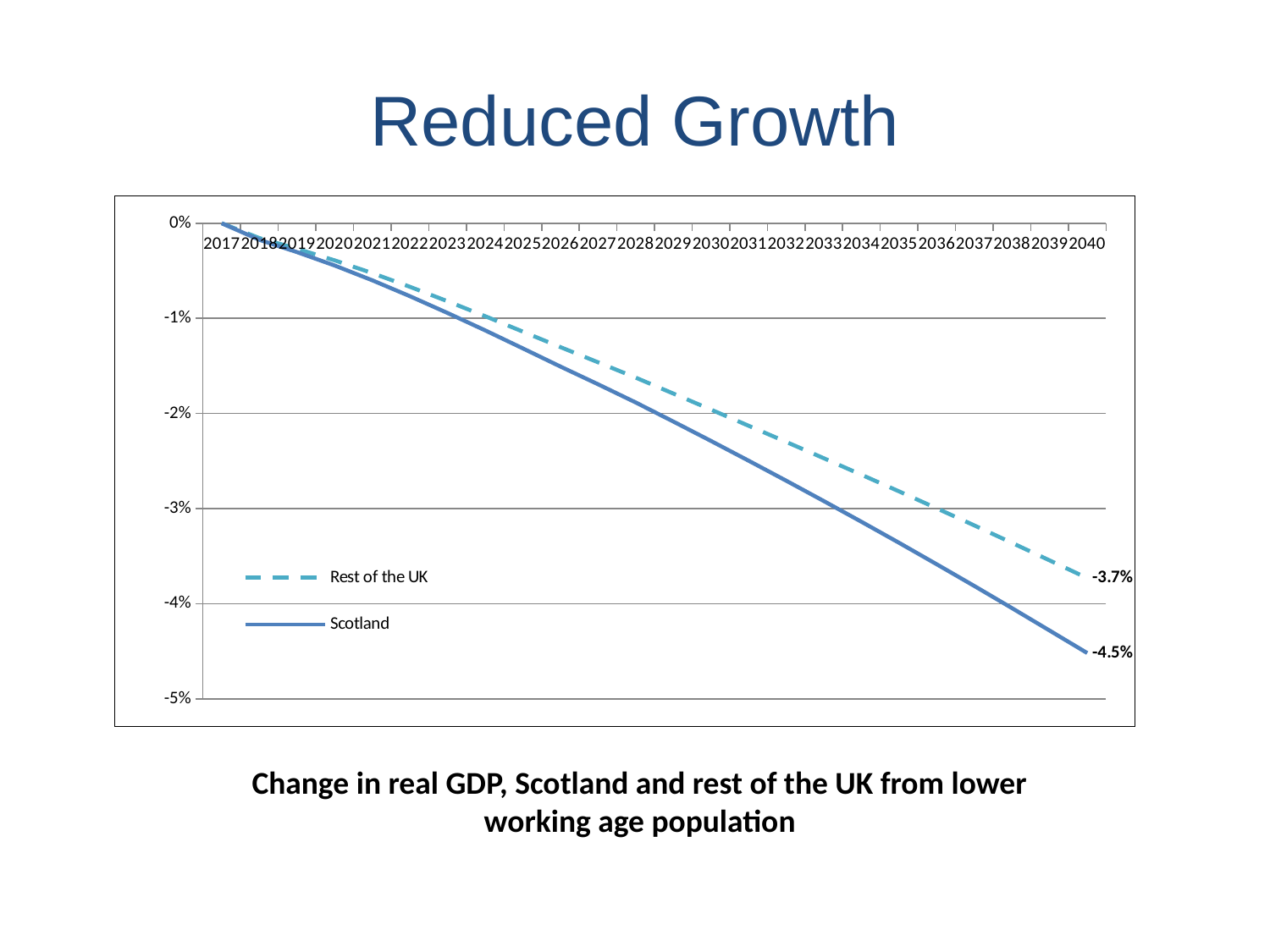

# Reduced Growth

### Chart

| Category |  |  |
|---|---|---|
| 2017 | 9.486538612435425e-07 | -2.774965991436673e-07 |
| 2018 | -0.0015573798574548547 | -0.001740706714582485 |
| 2019 | -0.0026777911687373424 | -0.003030930695667955 |
| 2020 | -0.0038986748951017614 | -0.004443673042191731 |
| 2021 | -0.0052392415811569615 | -0.005996058582439789 |
| 2022 | -0.006677488123930875 | -0.007667195369425173 |
| 2023 | -0.008194273204845226 | -0.00942914971195441 |
| 2024 | -0.00976910920730012 | -0.011258423437607412 |
| 2025 | -0.011389715289580438 | -0.013148597085991032 |
| 2026 | -0.01301997978516134 | -0.015060167275758651 |
| 2027 | -0.014613739505449641 | -0.016928782830818112 |
| 2028 | -0.01622302177848267 | -0.018835536907785166 |
| 2029 | -0.017897263853869805 | -0.020838221871971707 |
| 2030 | -0.019582578689066765 | -0.02287921255011427 |
| 2031 | -0.021279457478495467 | -0.024951235098528146 |
| 2032 | -0.022983690183604022 | -0.027063538773070217 |
| 2033 | -0.024702633623895798 | -0.029205925296574953 |
| 2034 | -0.02643683453433532 | -0.03138047313298942 |
| 2035 | -0.028190259944025353 | -0.0335955258281343 |
| 2036 | -0.029968886172568765 | -0.035851263993245674 |
| 2037 | -0.03176532159476664 | -0.03812957775796688 |
| 2038 | -0.033597689478728654 | -0.040459244869514244 |
| 2039 | -0.035444605944388585 | -0.04281526792300294 |
| 2040 | -0.03730069568163652 | -0.04517931720869561 |
Change in real GDP, Scotland and rest of the UK from lower working age population